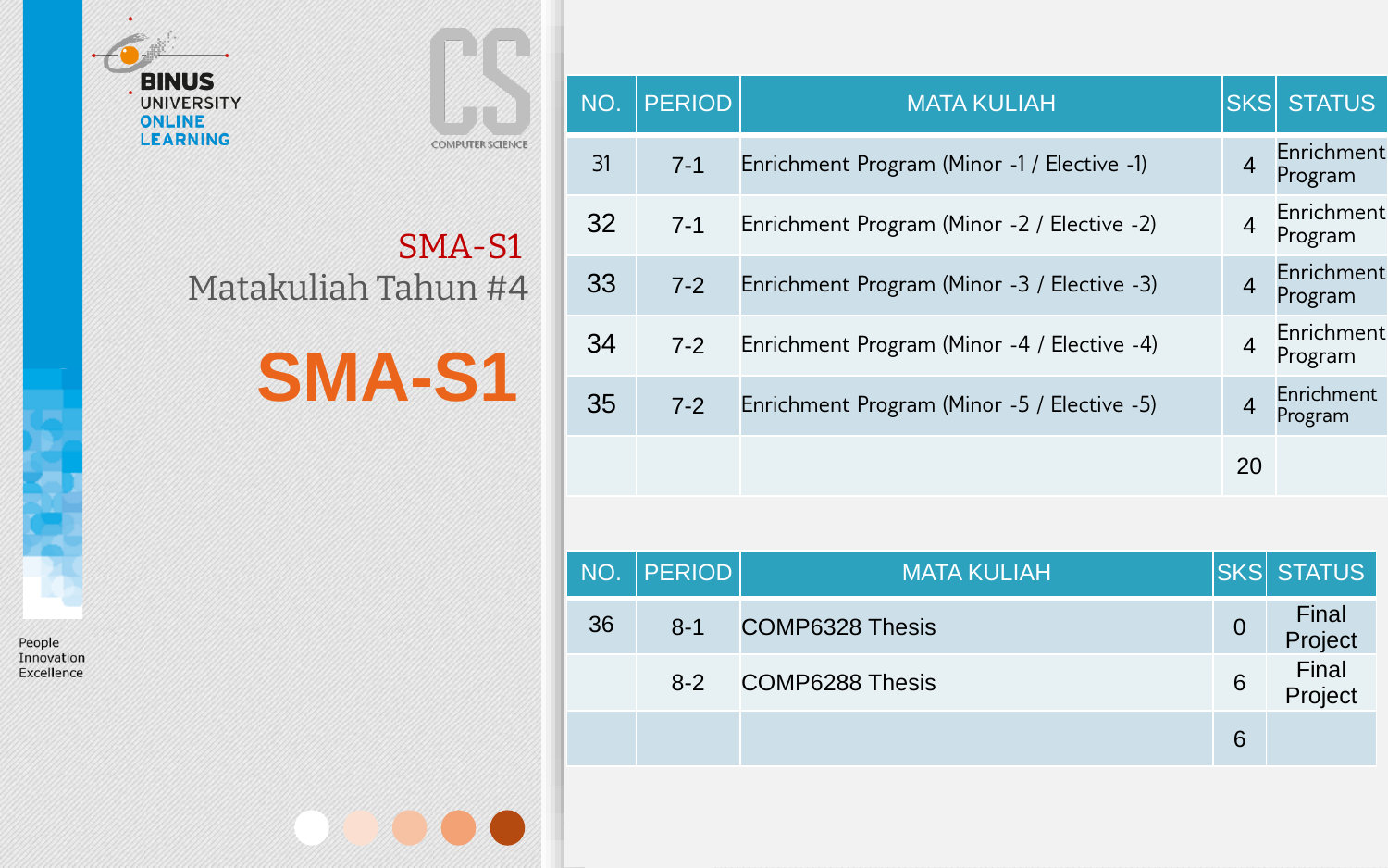

| NO. | PERIOD | MATA KULIAH | SKS | STATUS |
| --- | --- | --- | --- | --- |
| 31 | 7-1 | Enrichment Program (Minor -1 / Elective -1) | 4 | Enrichment Program |
| 32 | 7-1 | Enrichment Program (Minor -2 / Elective -2) | 4 | Enrichment Program |
| 33 | 7-2 | Enrichment Program (Minor -3 / Elective -3) | 4 | Enrichment Program |
| 34 | 7-2 | Enrichment Program (Minor -4 / Elective -4) | 4 | Enrichment Program |
| 35 | 7-2 | Enrichment Program (Minor -5 / Elective -5) | 4 | Enrichment Program |
|  |  |  | 20 |  |
# SMA-S1 Matakuliah Tahun #4
SMA-S1
| NO. | PERIOD | MATA KULIAH | SKS | STATUS |
| --- | --- | --- | --- | --- |
| 36 | 8-1 | COMP6328 Thesis | 0 | Final Project |
|  | 8-2 | COMP6288 Thesis | 6 | Final Project |
|  |  |  | 6 |  |